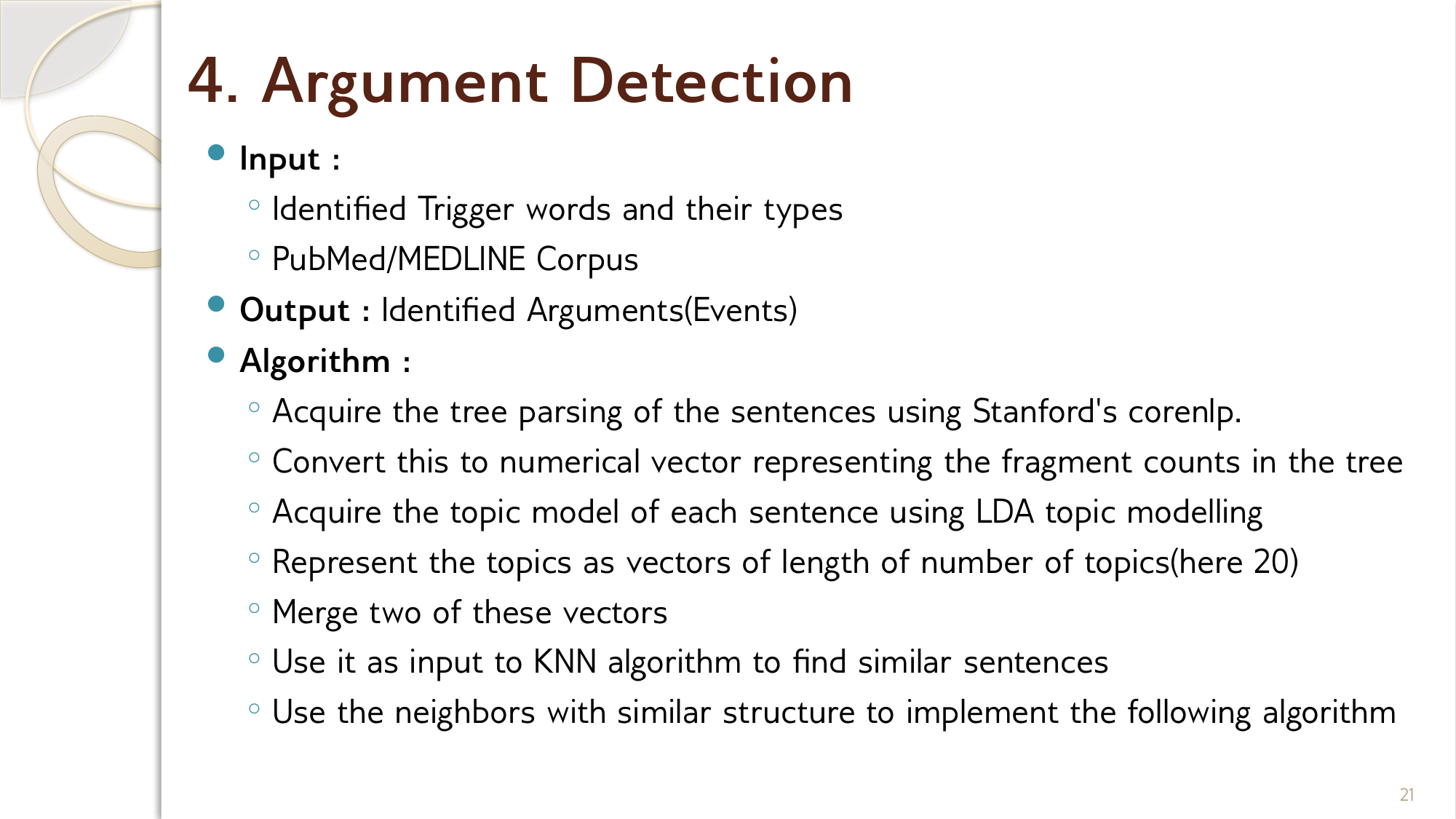

# 4. Argument Detection
Input :
Identified Trigger words and their types
PubMed/MEDLINE Corpus
Output : Identified Arguments(Events)
Algorithm :
Acquire the tree parsing of the sentences using Stanford's corenlp.
Convert this to numerical vector representing the fragment counts in the tree
Acquire the topic model of each sentence using LDA topic modelling
Represent the topics as vectors of length of number of topics(here 20)
Merge two of these vectors
Use it as input to KNN algorithm to find similar sentences
Use the neighbors with similar structure to implement the following algorithm

21